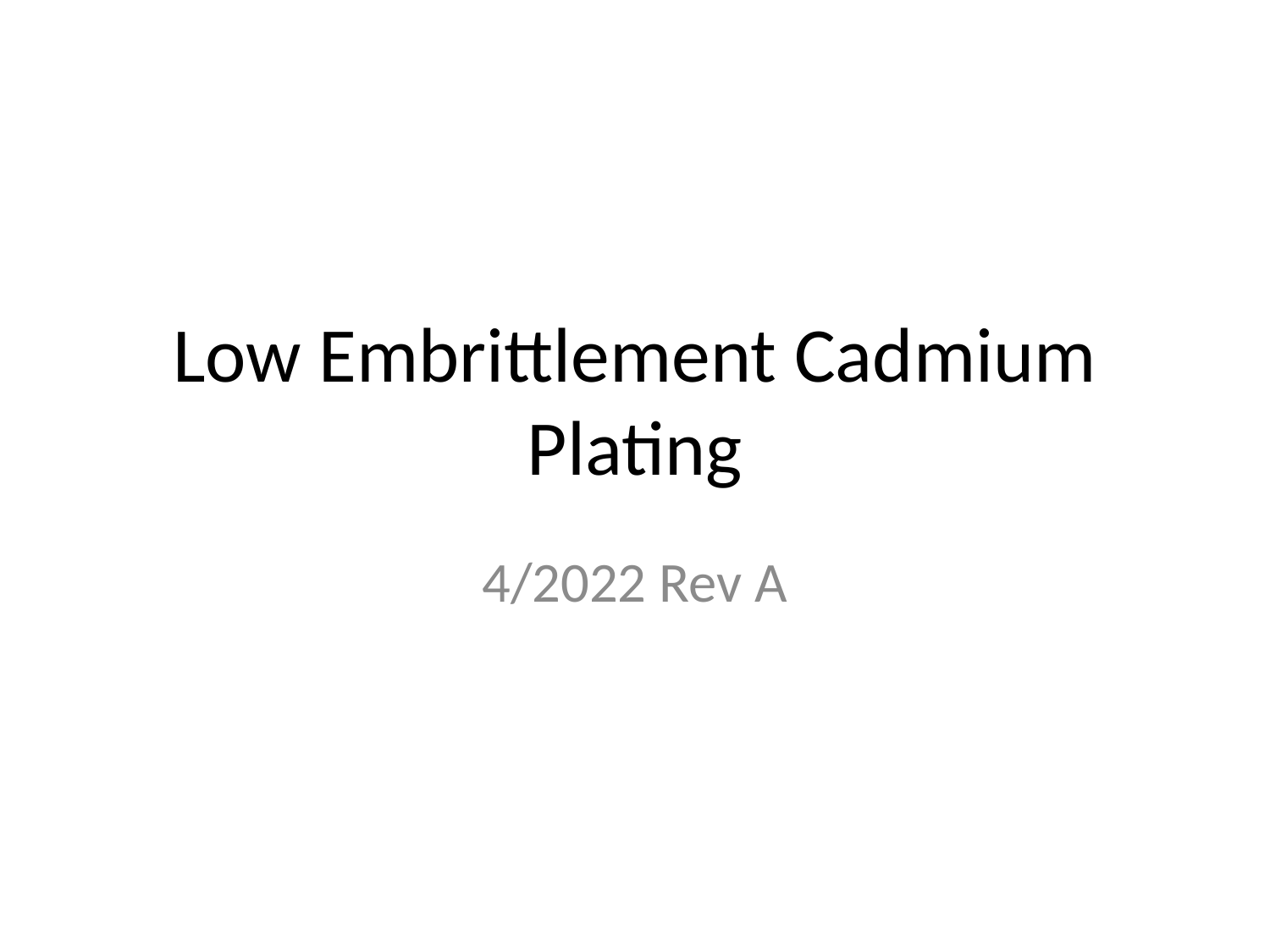

# Low Embrittlement Cadmium Plating
4/2022 Rev A